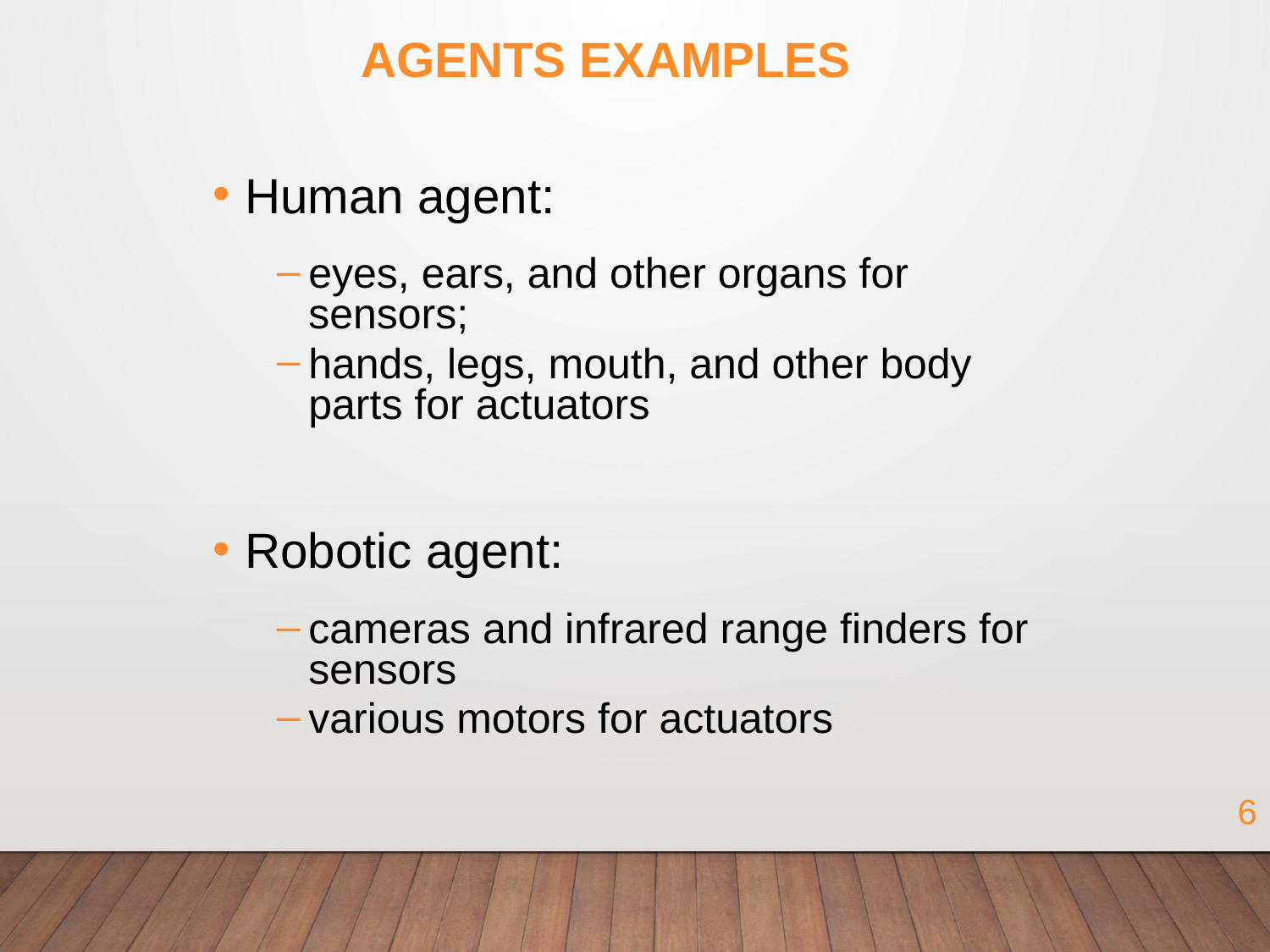

Agents Examples
Human agent:

eyes, ears, and other organs for sensors;
hands, legs, mouth, and other body parts for actuators

Robotic agent:

cameras and infrared range finders for sensors
various motors for actuators

6